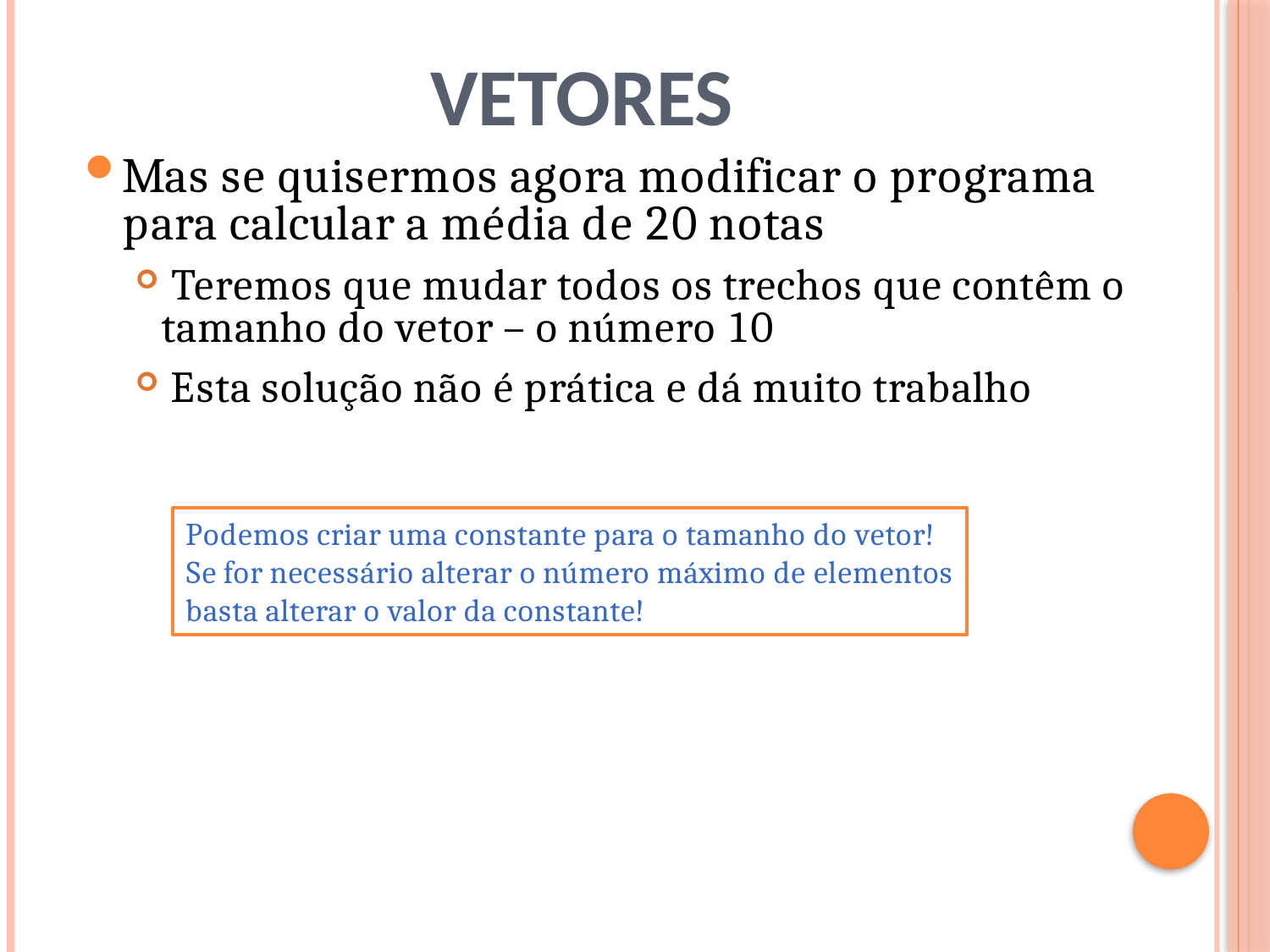

# Vetores
Mas se quisermos agora modificar o programa para calcular a média de 20 notas
 Teremos que mudar todos os trechos que contêm o tamanho do vetor – o número 10
 Esta solução não é prática e dá muito trabalho
Podemos criar uma constante para o tamanho do vetor!
Se for necessário alterar o número máximo de elementos
basta alterar o valor da constante!